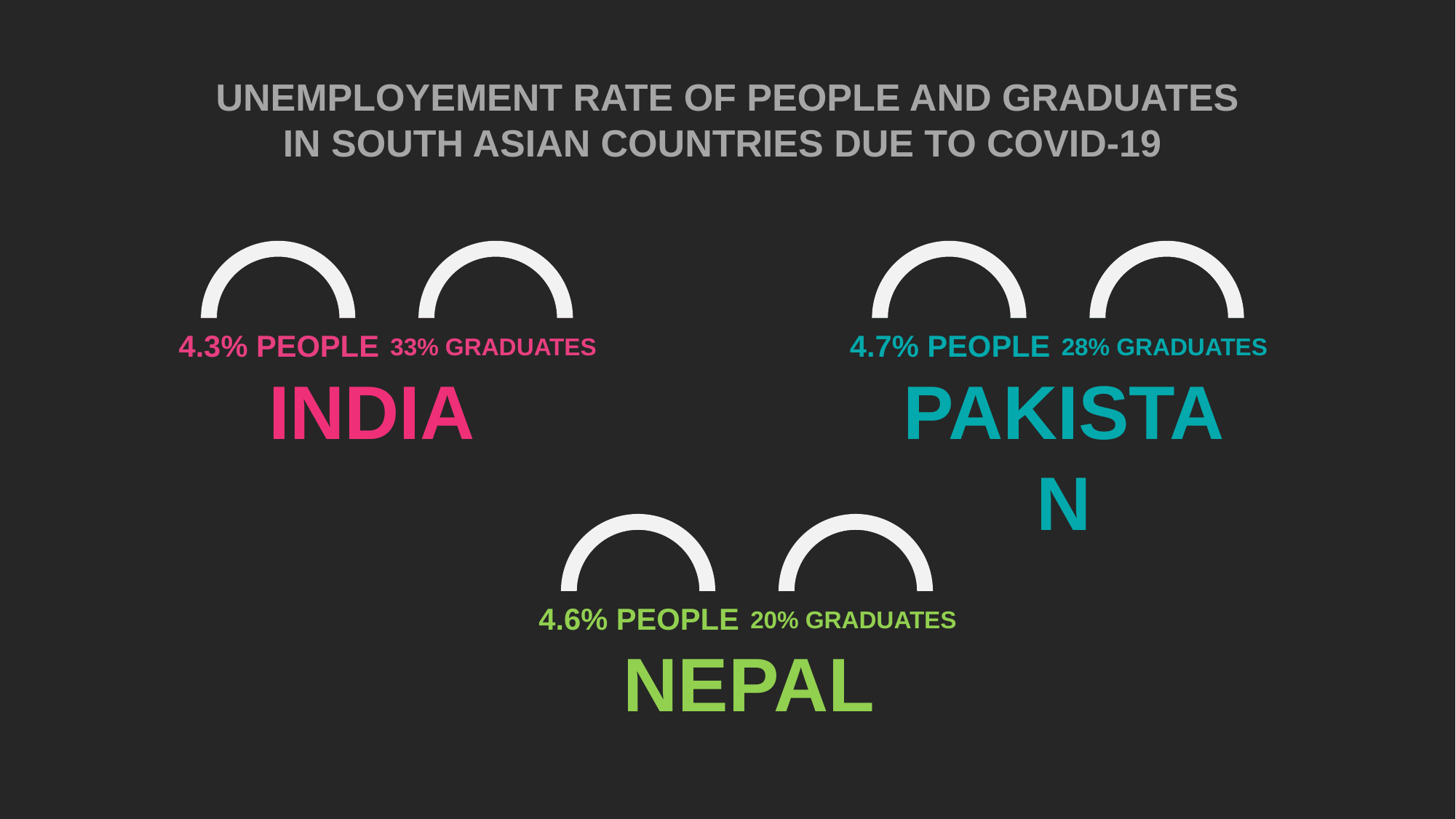

UNEMPLOYEMENT RATE OF PEOPLE AND GRADUATES IN SOUTH ASIAN COUNTRIES DUE TO COVID-19

4.3% PEOPLE

4.7% PEOPLE

33% GRADUATES
28% GRADUATES
INDIA
PAKISTAN

4.6% PEOPLE

20% GRADUATES
NEPAL